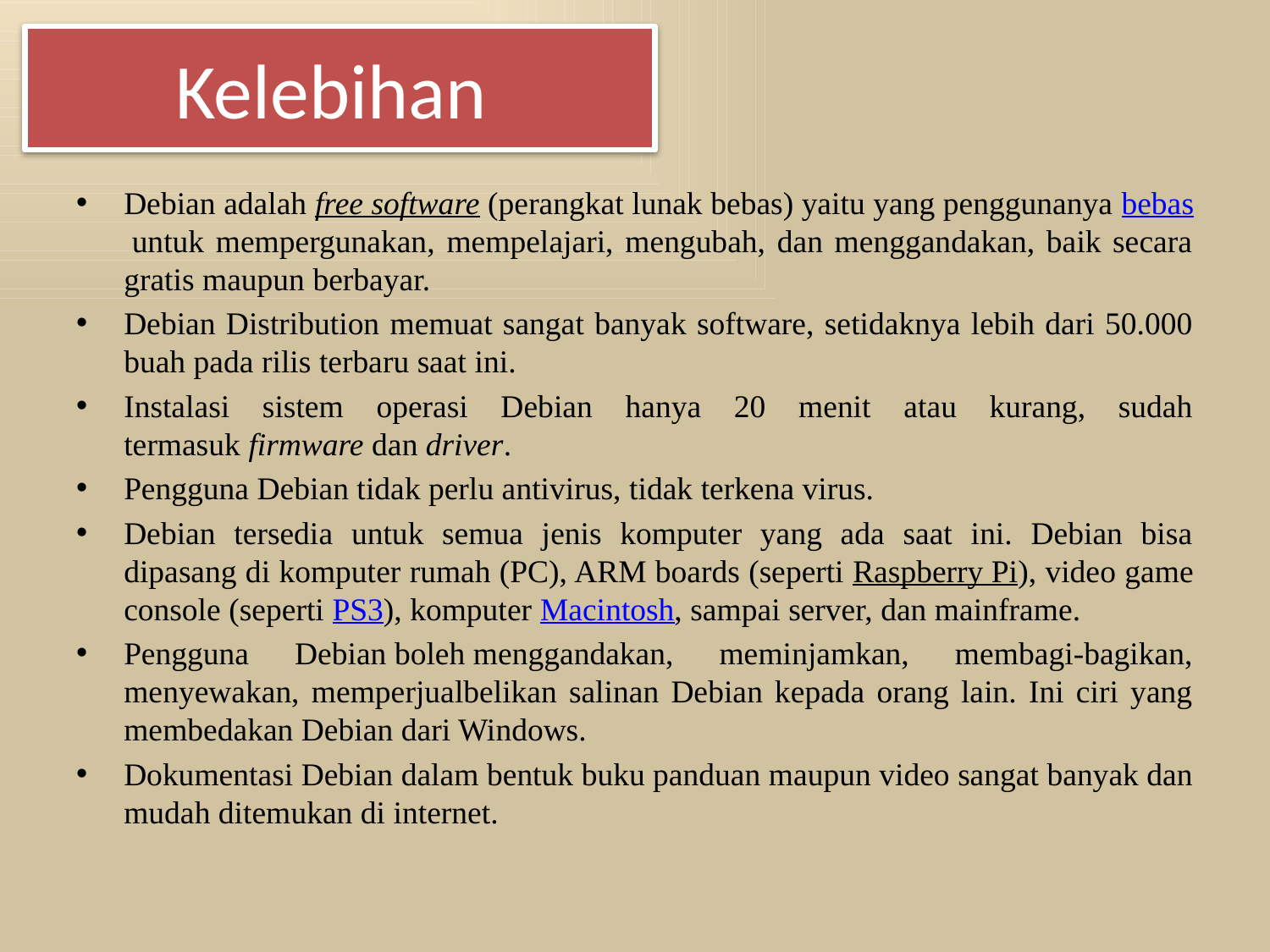

# Kelebihan
Debian adalah free software (perangkat lunak bebas) yaitu yang penggunanya bebas untuk mempergunakan, mempelajari, mengubah, dan menggandakan, baik secara gratis maupun berbayar.
Debian Distribution memuat sangat banyak software, setidaknya lebih dari 50.000 buah pada rilis terbaru saat ini.
Instalasi sistem operasi Debian hanya 20 menit atau kurang, sudah termasuk firmware dan driver.
Pengguna Debian tidak perlu antivirus, tidak terkena virus.
Debian tersedia untuk semua jenis komputer yang ada saat ini. Debian bisa dipasang di komputer rumah (PC), ARM boards (seperti Raspberry Pi), video game console (seperti PS3), komputer Macintosh, sampai server, dan mainframe.
Pengguna Debian boleh menggandakan, meminjamkan, membagi-bagikan, menyewakan, memperjualbelikan salinan Debian kepada orang lain. Ini ciri yang membedakan Debian dari Windows.
Dokumentasi Debian dalam bentuk buku panduan maupun video sangat banyak dan mudah ditemukan di internet.